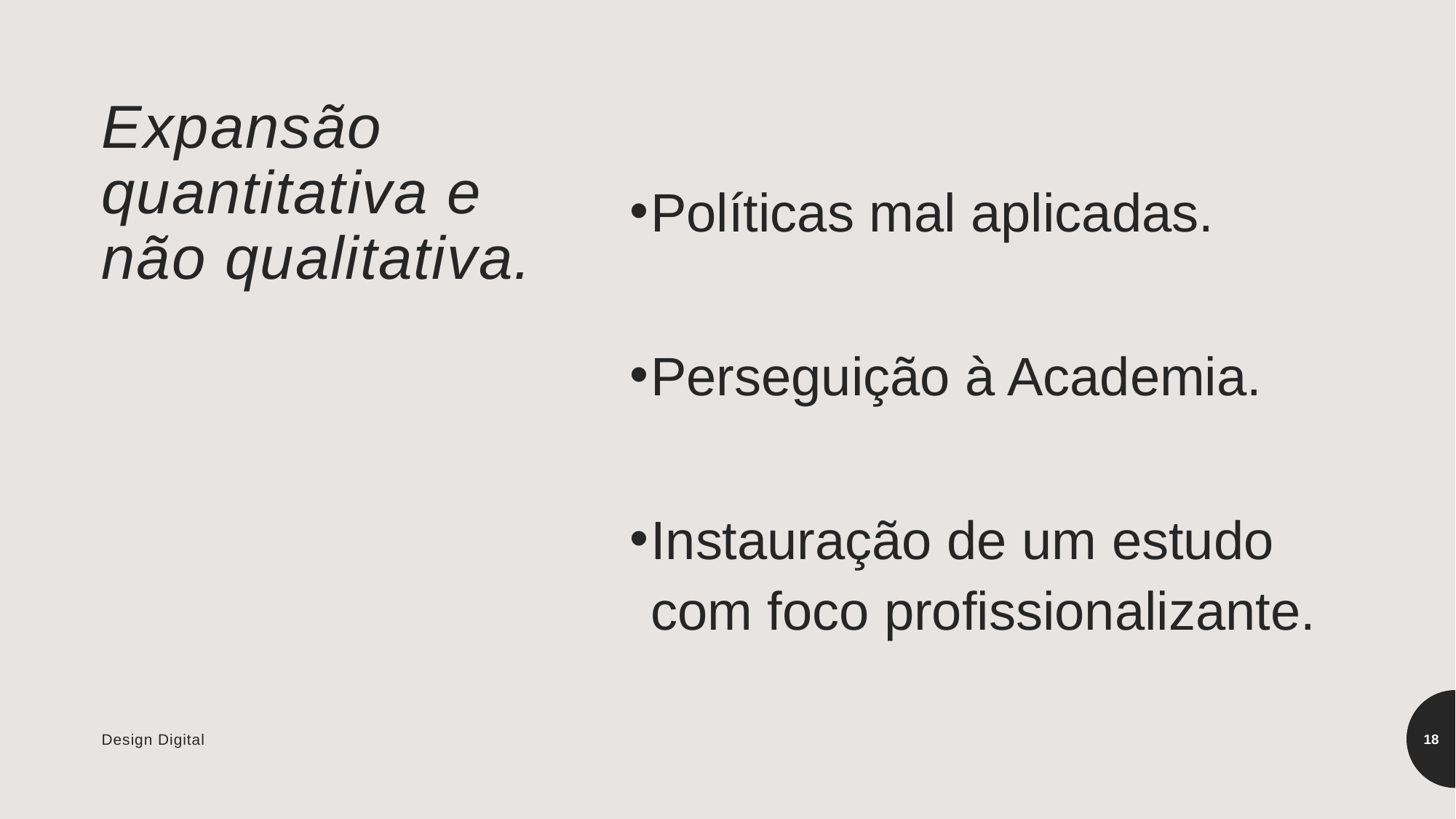

# Expansão quantitativa e não qualitativa.

Políticas mal aplicadas.

Perseguição à Academia.

Instauração de um estudo com foco profissionalizante.
Design Digital
18